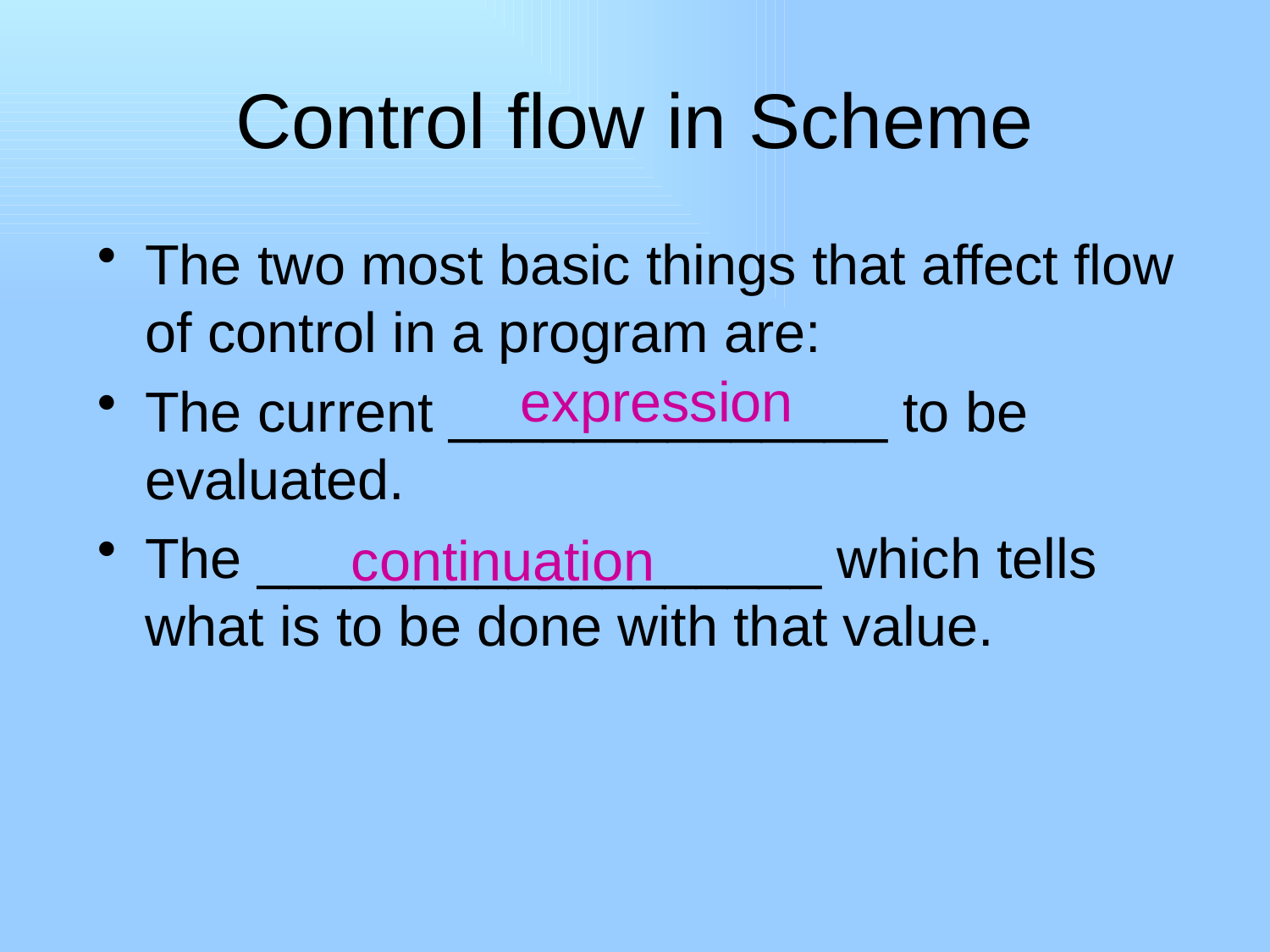

# Control flow in Scheme
The two most basic things that affect flow of control in a program are:
The current ______________ to be evaluated.
The __________________ which tells what is to be done with that value.
expression
continuation